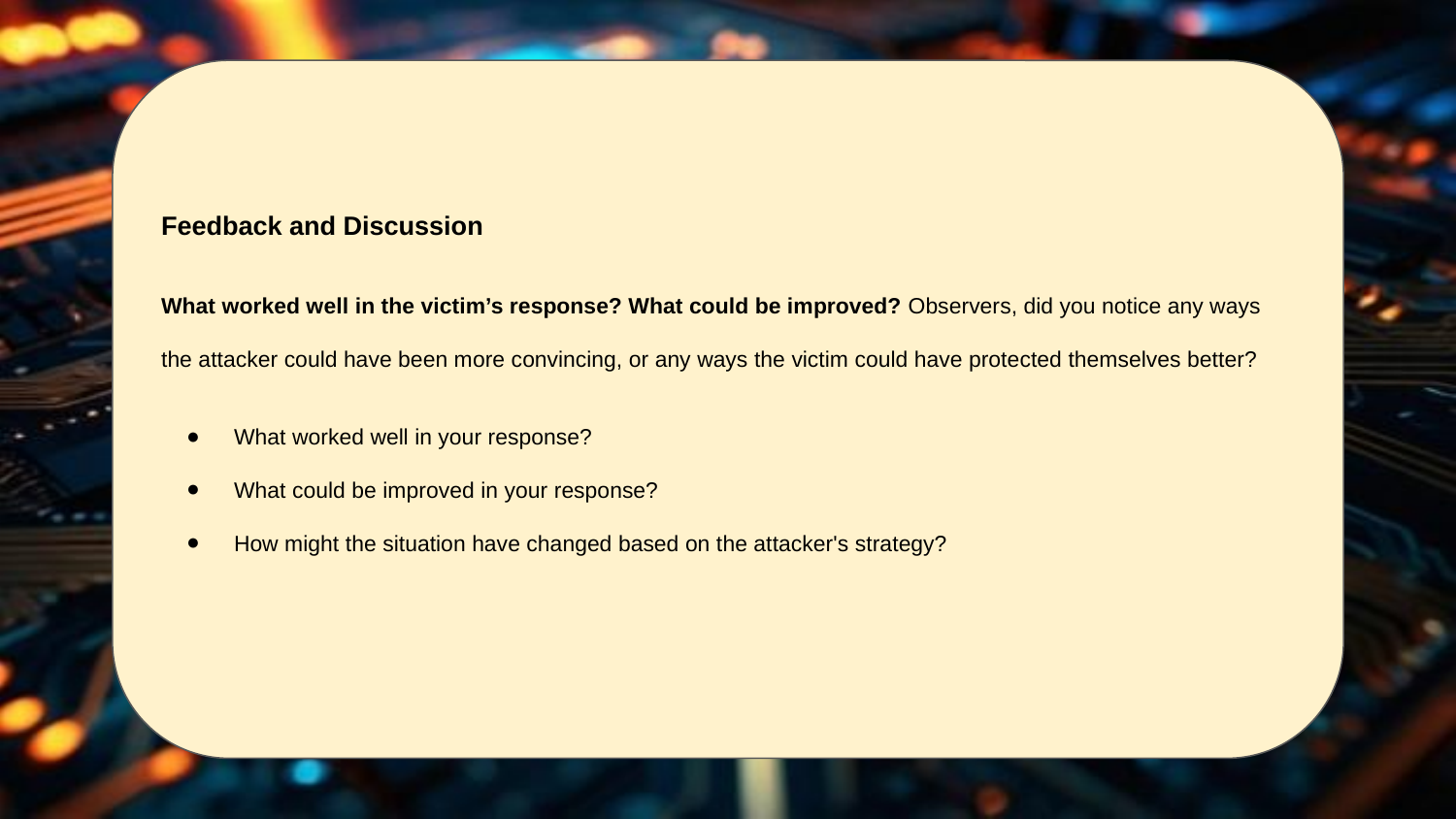

Feedback and Discussion
What worked well in the victim’s response? What could be improved? Observers, did you notice any ways the attacker could have been more convincing, or any ways the victim could have protected themselves better?
What worked well in your response?
What could be improved in your response?
How might the situation have changed based on the attacker's strategy?